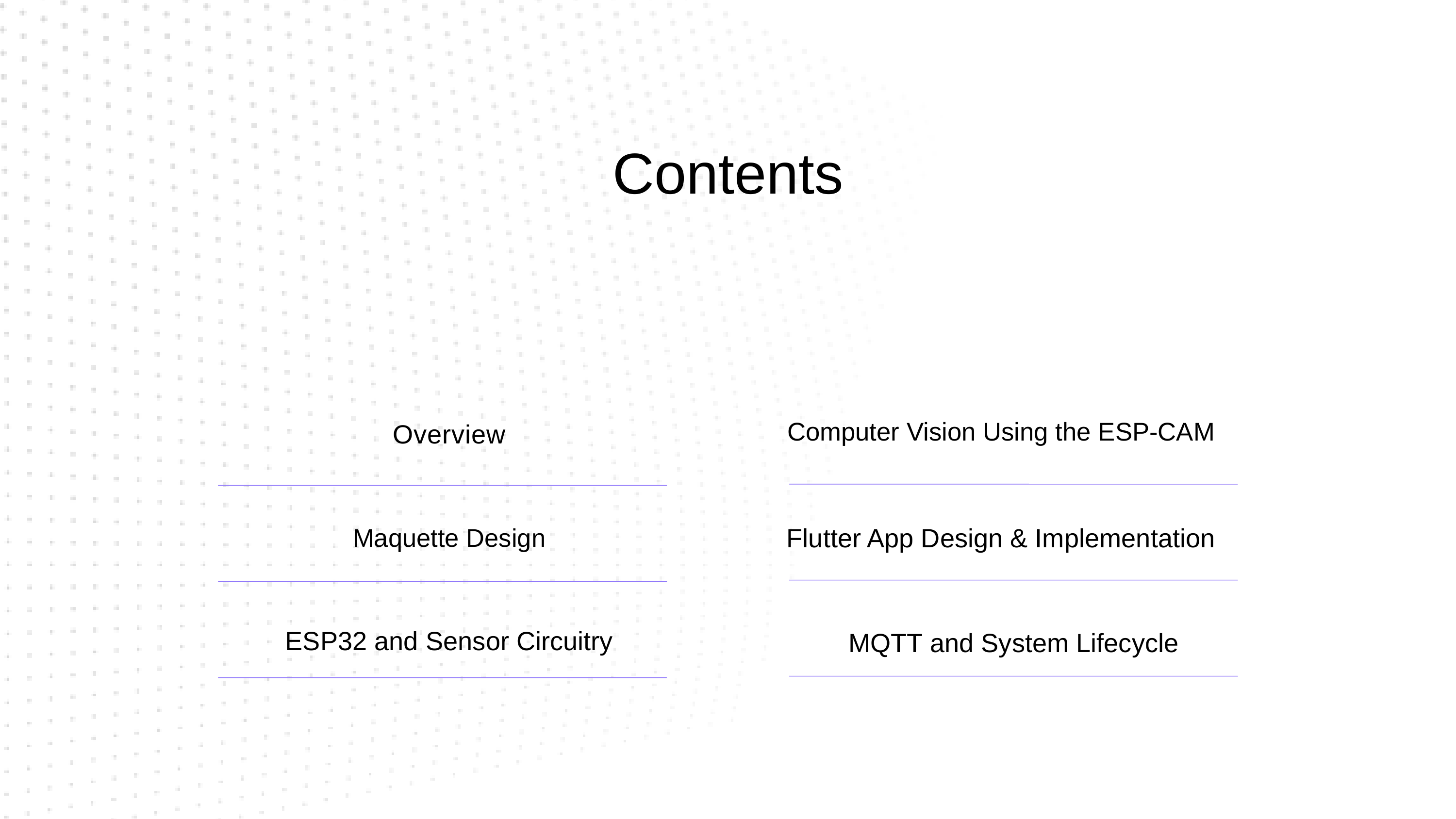

Contents

Computer Vision Using the ESP-CAM

Overview

Maquette Design

Flutter App Design & Implementation

ESP32 and Sensor Circuitry

MQTT and System Lifecycle